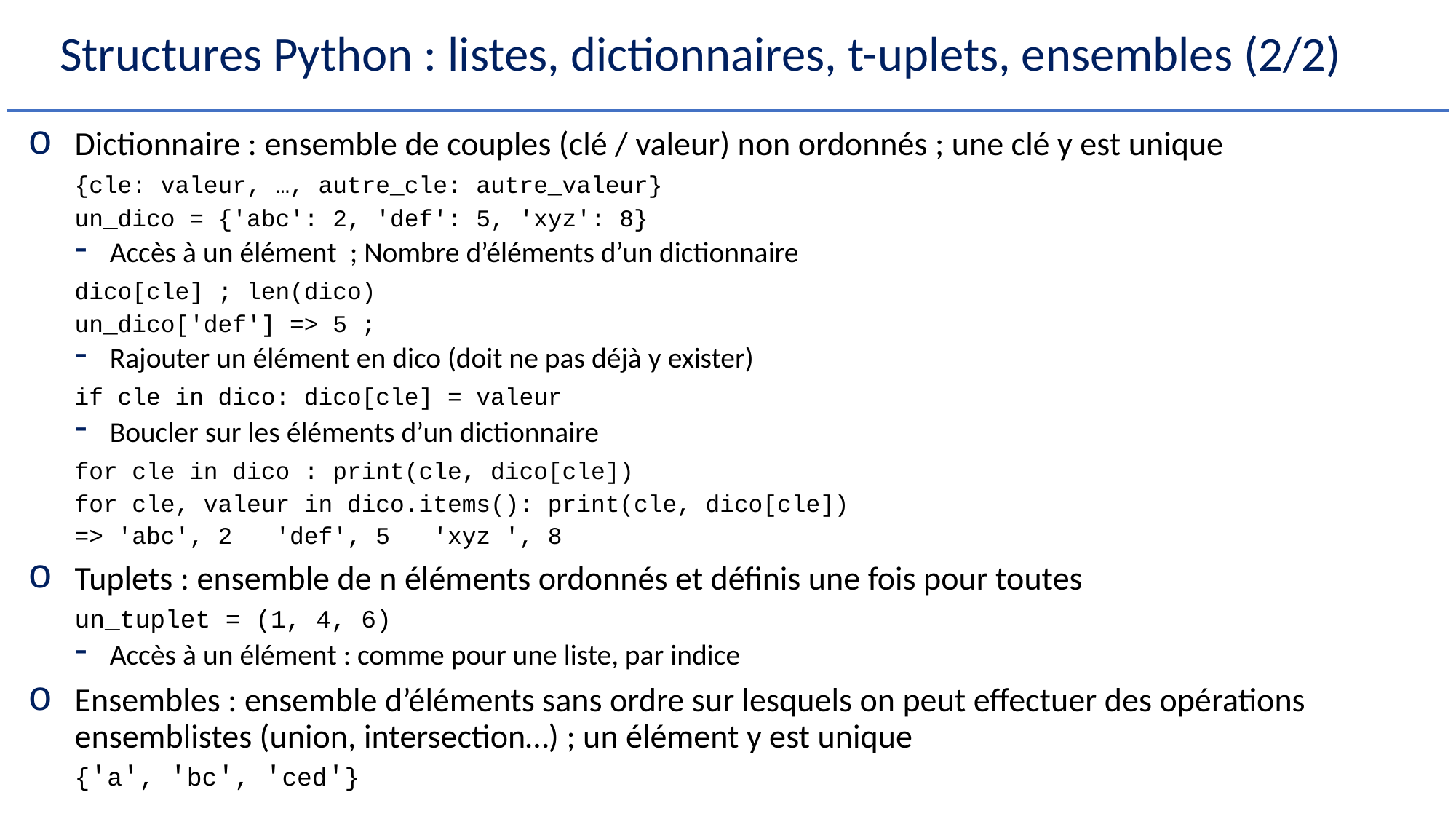

# Structures Python : listes, dictionnaires, t-uplets, ensembles (2/2)
Dictionnaire : ensemble de couples (clé / valeur) non ordonnés ; une clé y est unique
	{cle: valeur, …, autre_cle: autre_valeur}
	un_dico = {'abc': 2, 'def': 5, 'xyz': 8}
Accès à un élément  ; Nombre d’éléments d’un dictionnaire
	dico[cle] ; len(dico)
	un_dico['def'] => 5 ;
Rajouter un élément en dico (doit ne pas déjà y exister)
	if cle in dico: dico[cle] = valeur
Boucler sur les éléments d’un dictionnaire
	for cle in dico : print(cle, dico[cle])
	for cle, valeur in dico.items(): print(cle, dico[cle])
	=> 'abc', 2   'def', 5   'xyz ', 8
Tuplets : ensemble de n éléments ordonnés et définis une fois pour toutes
	un_tuplet = (1, 4, 6)
Accès à un élément : comme pour une liste, par indice
Ensembles : ensemble d’éléments sans ordre sur lesquels on peut effectuer des opérations ensemblistes (union, intersection…) ; un élément y est unique
	{'a', 'bc', 'ced'}